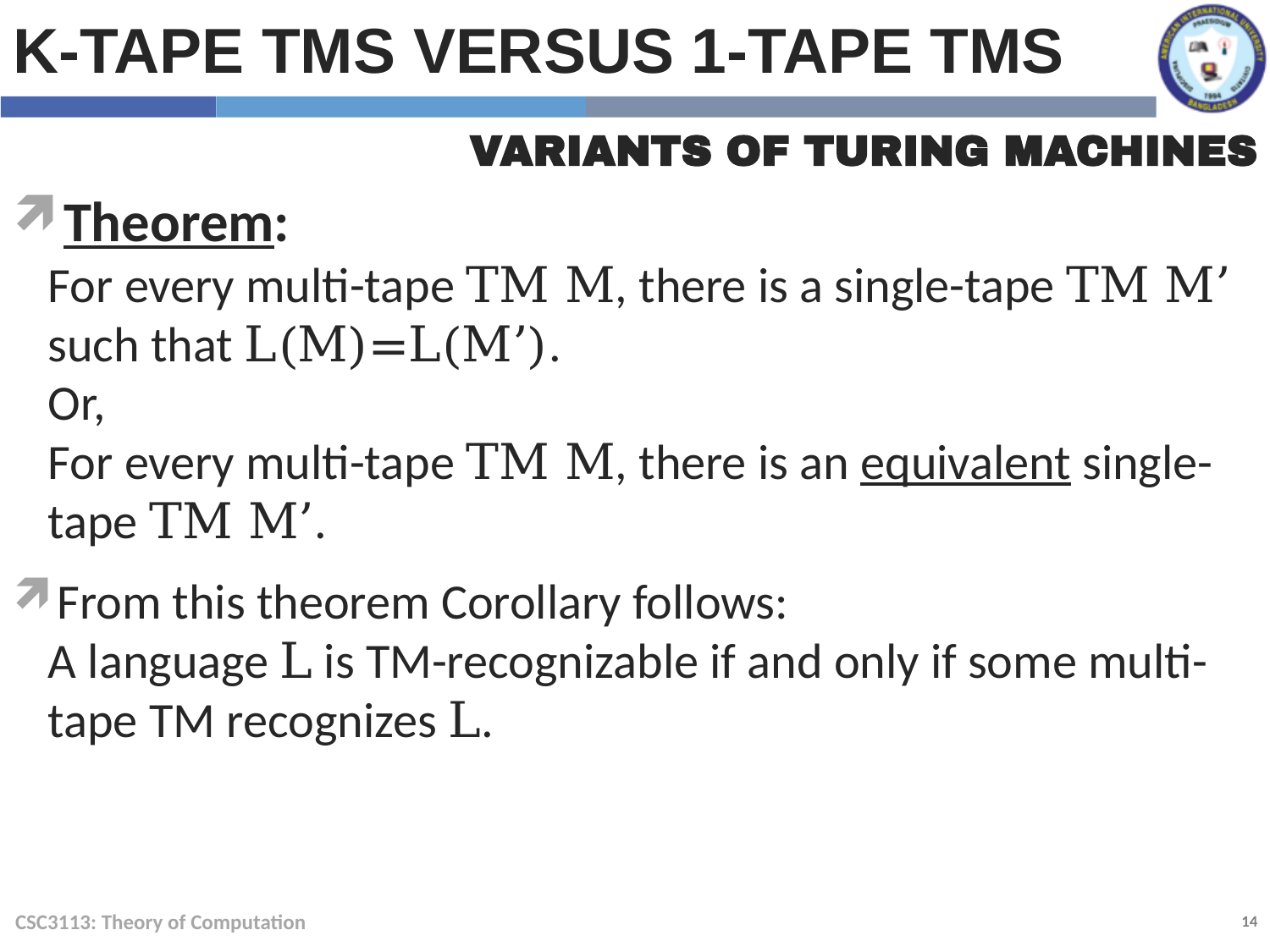

k-tape TMs versus 1-tape TMs
Variants of Turing Machines
Theorem:
For every multi-tape TM M, there is a single-tape TM M’ such that L(M)=L(M’).
Or,
For every multi-tape TM M, there is an equivalent single-tape TM M’.
From this theorem Corollary follows:
A language L is TM-recognizable if and only if some multi-tape TM recognizes L.
CSC3113: Theory of Computation